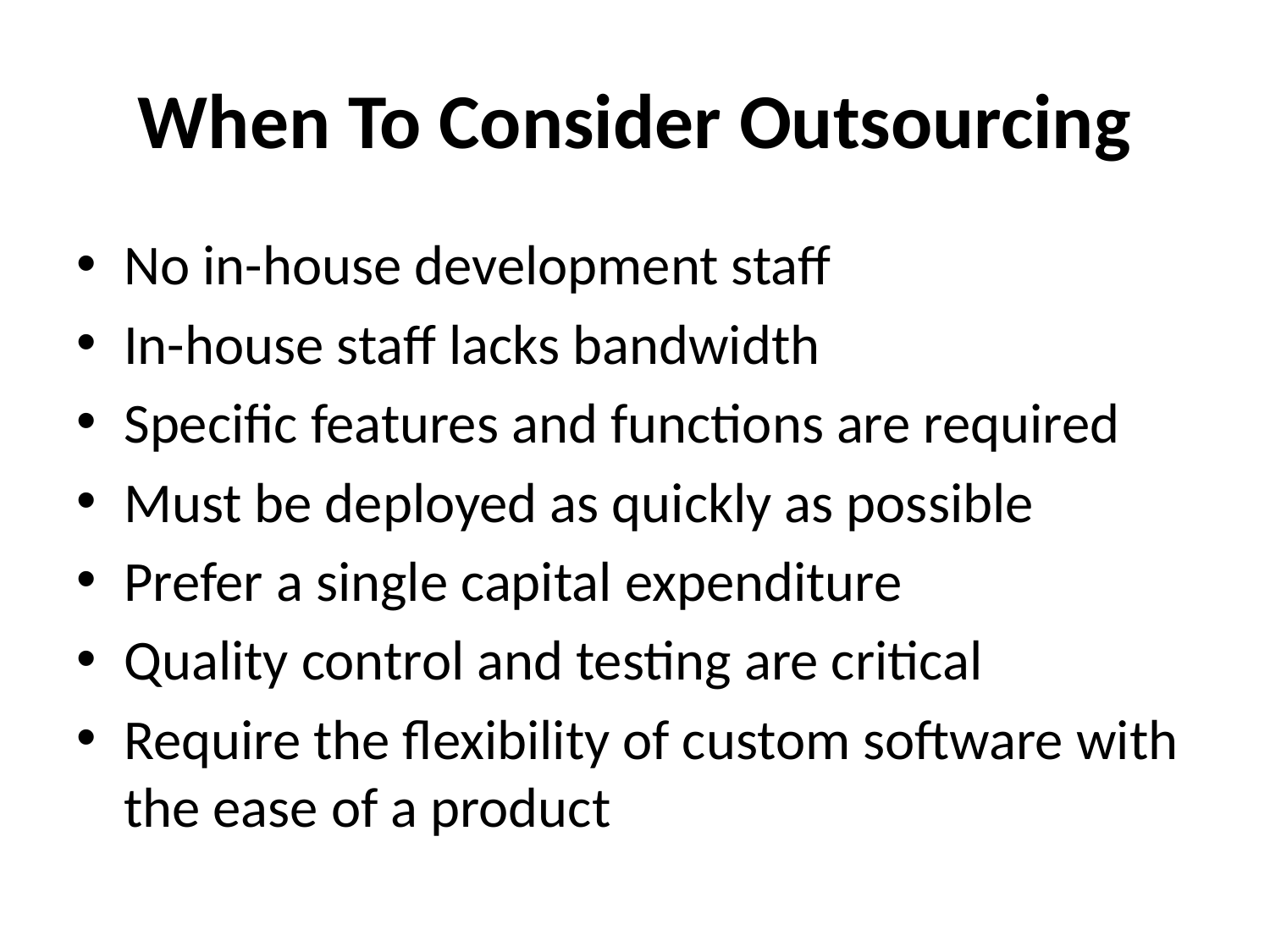

# When To Consider Outsourcing
No in-house development staff
In-house staff lacks bandwidth
Specific features and functions are required
Must be deployed as quickly as possible
Prefer a single capital expenditure
Quality control and testing are critical
Require the flexibility of custom software with the ease of a product